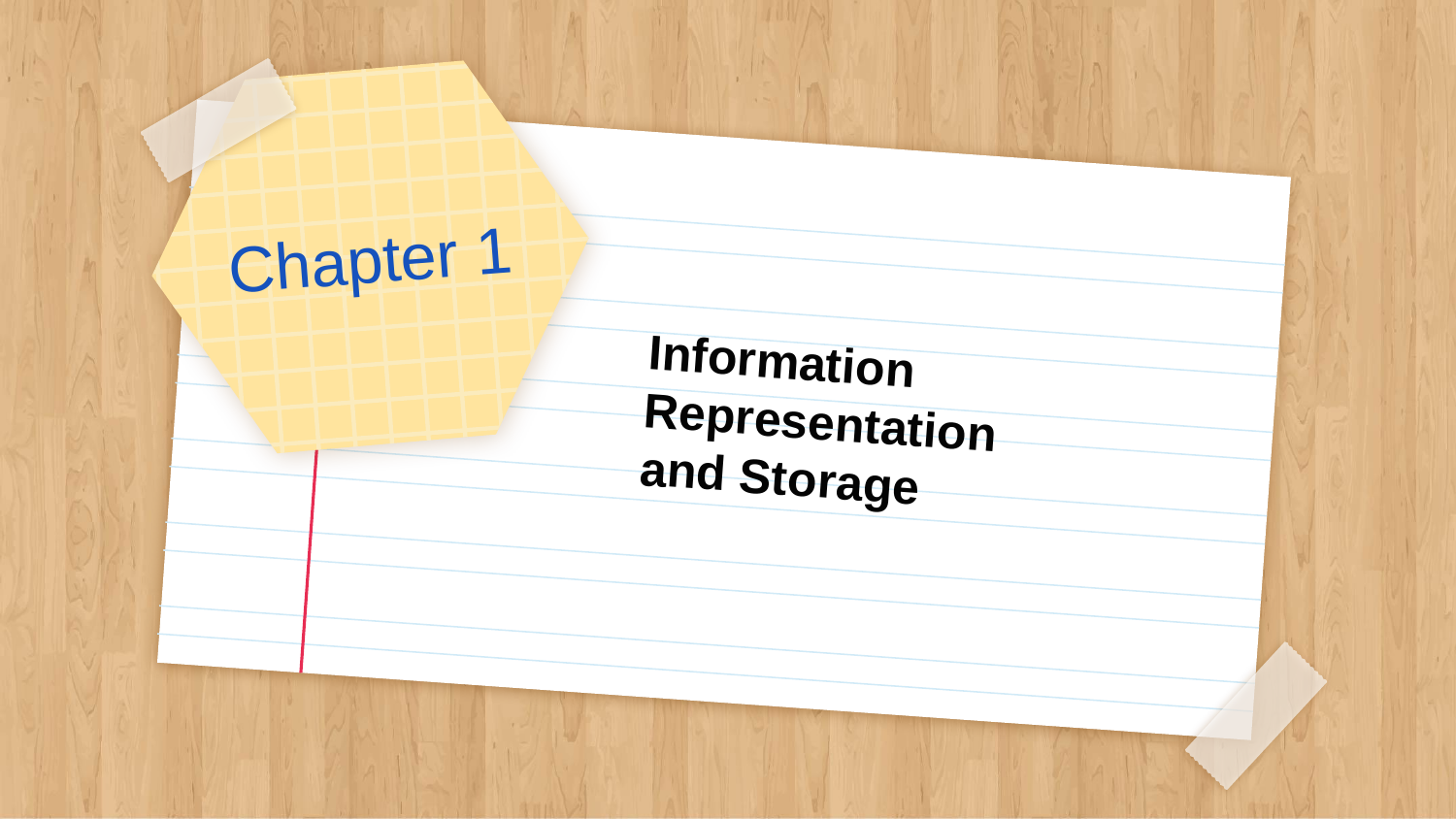

# Chapter 1
Information Representation and Storage